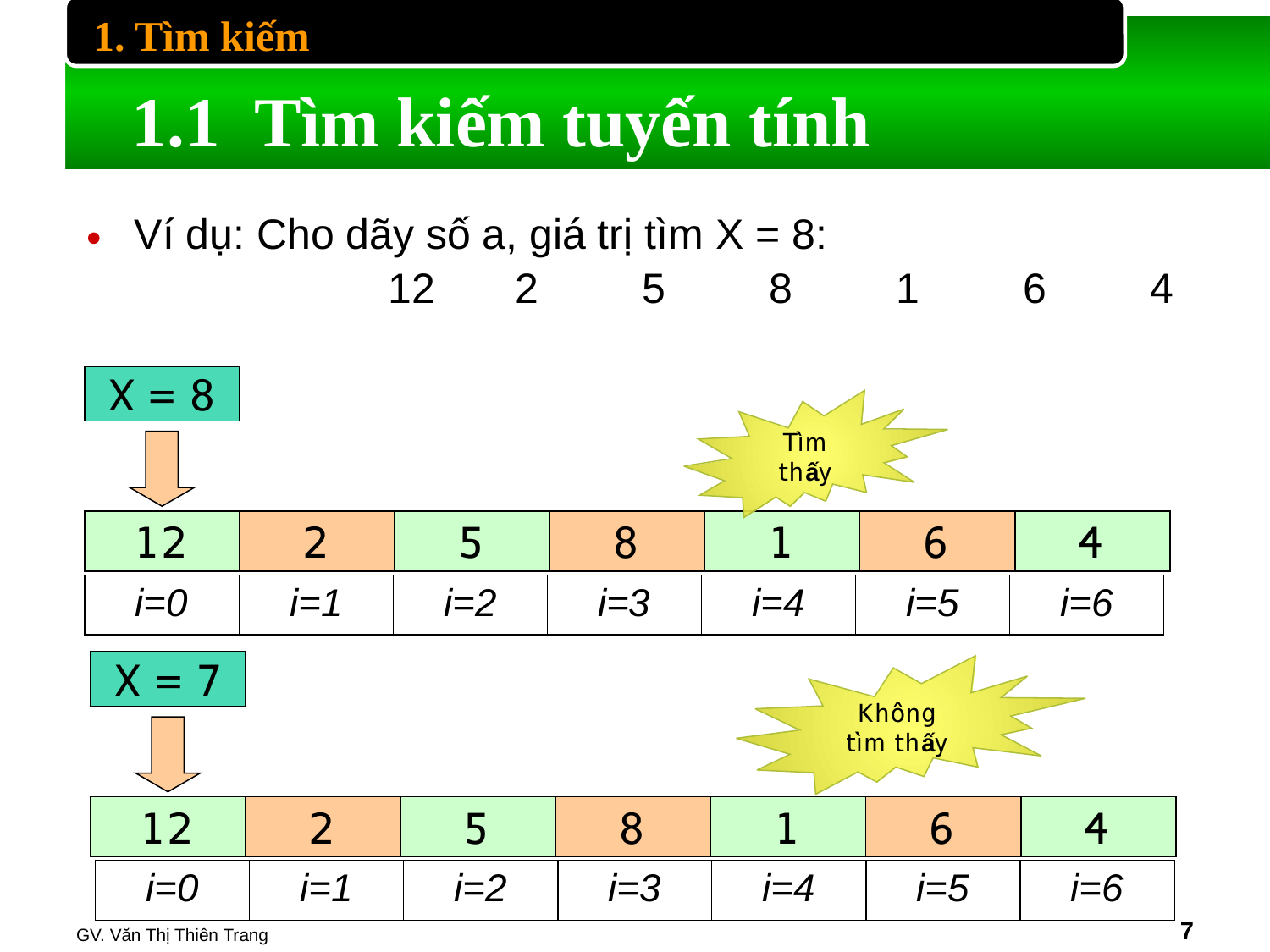

1. Tìm kiếm
# 1.1  Tìm kiếm tuyến tính
Ví dụ: Cho dãy số a, giá trị tìm X = 8:
			12	2	5	8	1	6	4
X = 8

Tìm thấy
12
2
5
8
1
6
4
| i=0 | i=1 | i=2 | i=3 | i=4 | i=5 | i=6 |
| --- | --- | --- | --- | --- | --- | --- |
X = 7

Không tìm thấy
12
2
5
8
1
6
4
| i=0 | i=1 | i=2 | i=3 | i=4 | i=5 | i=6 |
| --- | --- | --- | --- | --- | --- | --- |
GV. Văn Thị Thiên Trang
7